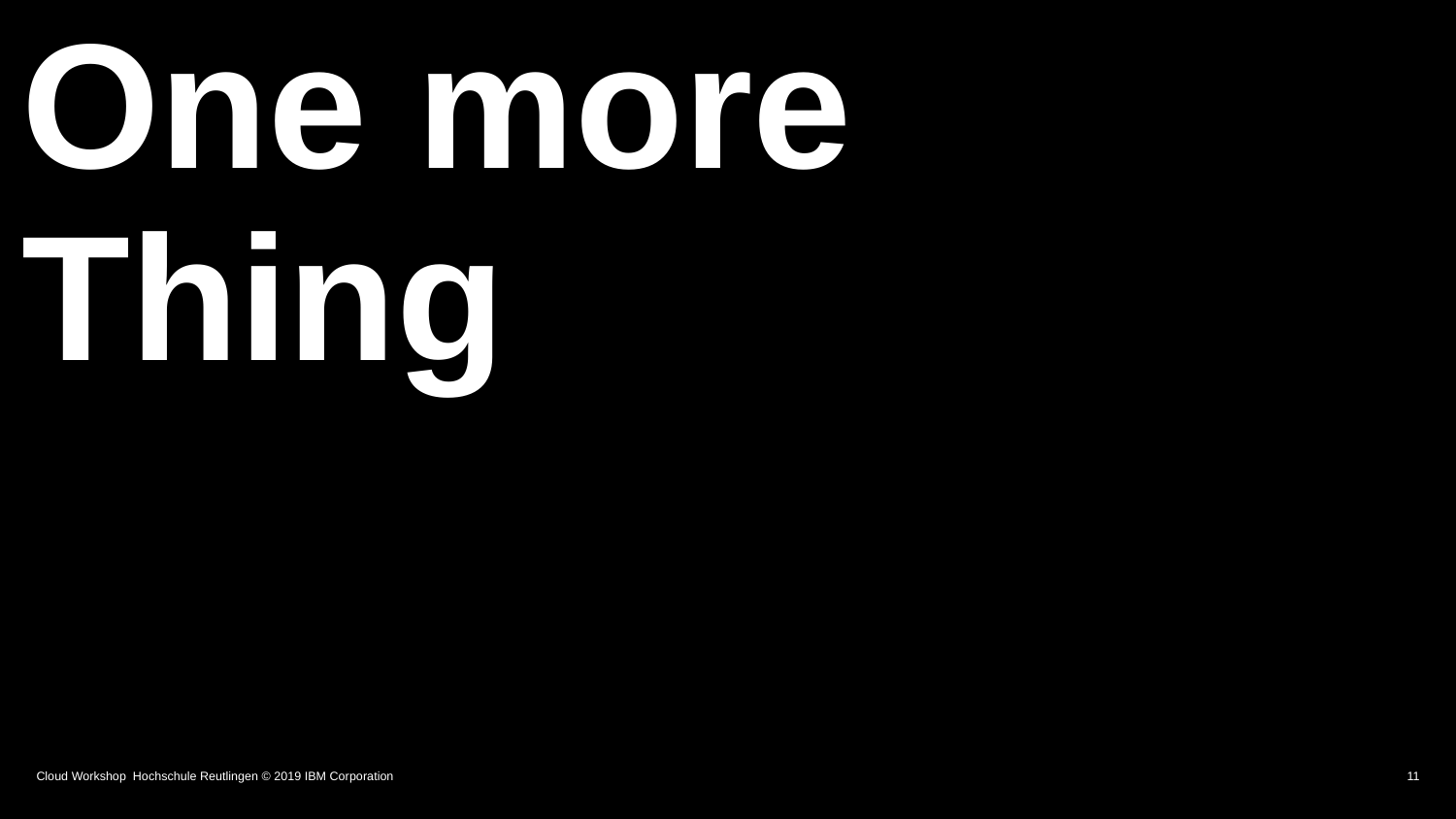

# One more  Thing
Cloud Workshop  Hochschule Reutlingen © 2019 IBM Corporation
11